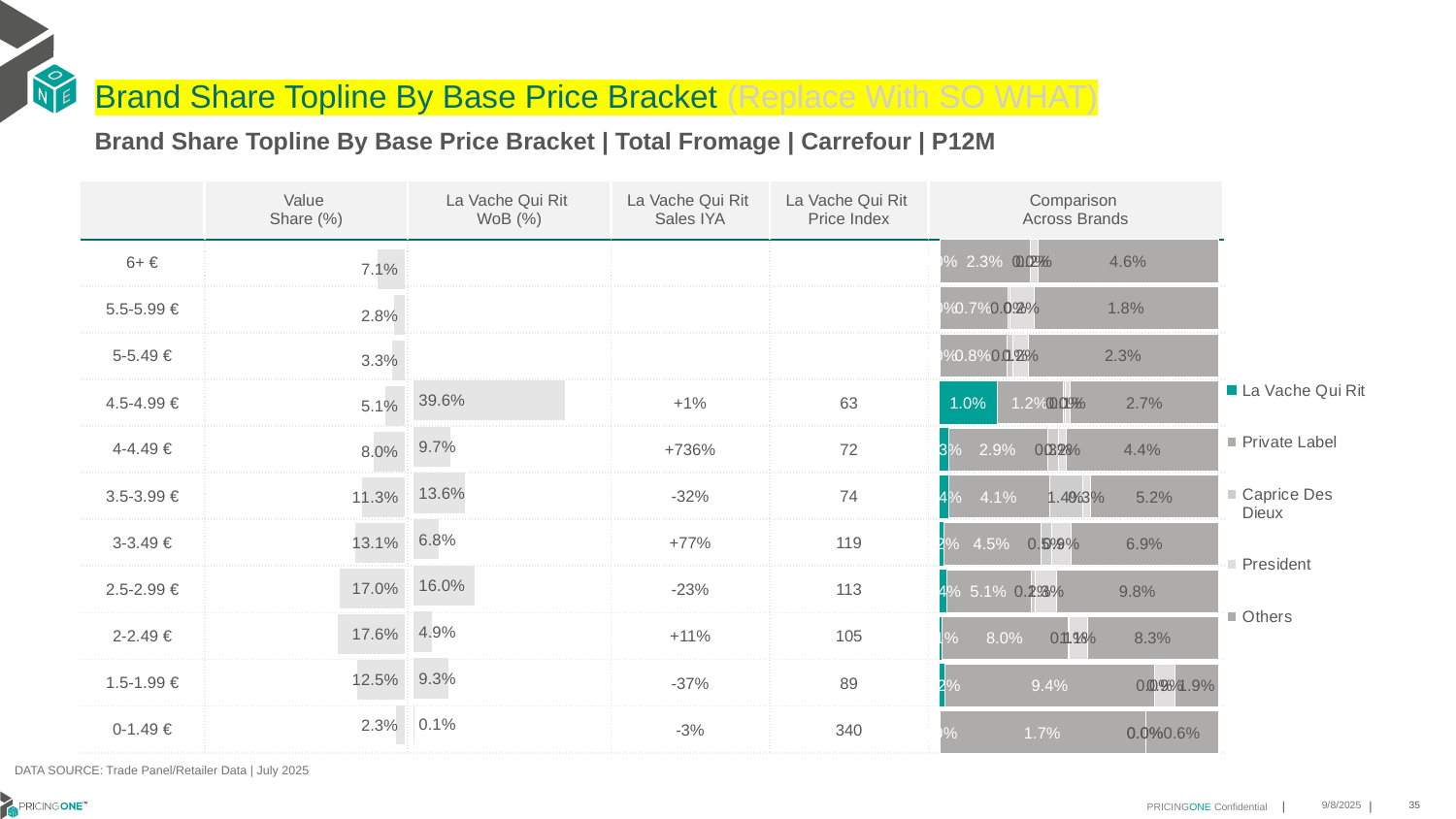

# Brand Share Topline By Base Price Bracket (Replace With SO WHAT)
Brand Share Topline By Base Price Bracket | Total Fromage | Carrefour | P12M
|  | Value Share (%) | La Vache Qui Rit WoB (%) | La Vache Qui Rit Sales IYA | La Vache Qui Rit Price Index | Comparison Across Brands |
| --- | --- | --- | --- | --- | --- |
| 6+ € |  |  |  |  |  |
| 5.5-5.99 € |  |  |  |  |  |
| 5-5.49 € |  |  |  |  |  |
| 4.5-4.99 € |  |  | +1% | 63 |  |
| 4-4.49 € |  |  | +736% | 72 |  |
| 3.5-3.99 € |  |  | -32% | 74 |  |
| 3-3.49 € |  |  | +77% | 119 |  |
| 2.5-2.99 € |  |  | -23% | 113 |  |
| 2-2.49 € |  |  | +11% | 105 |  |
| 1.5-1.99 € |  |  | -37% | 89 |  |
| 0-1.49 € |  |  | -3% | 340 |  |

### Chart

| Category | La Vache Qui Rit | Private Label | Caprice Des Dieux | President | Others |
|---|---|---|---|---|---|
| 6+ € | 1.6896356463240782e-06 | 0.02306918836252955 | 2.6949239404878965e-08 | 0.0018179328086945236 | 0.0458083097906207 |
| 5.5-5.99 € | 3.9607215488988784e-07 | 0.0067719151245464616 | 0.0001458582667390066 | 0.0024154203123220035 | 0.018287343088410846 |
| 5-5.49 € | 2.7463724884426656e-06 | 0.008022646474842878 | 0.0007041403435377159 | 0.001839366437101204 | 0.022650851236029522 |
| 4.5-4.99 € | 0.010401641215212906 | 0.012031283771403632 | 0.0003695565532463419 | 0.0009686046628284499 | 0.026902797698948176 |
| 4-4.49 € | 0.0025501673259900166 | 0.02854363725578982 | 0.0033291007919560734 | 0.002224397570271275 | 0.04385117599396379 |
| 3.5-3.99 € | 0.0035556965300212423 | 0.040881534773557035 | 0.013581920957382672 | 0.0032821535836255375 | 0.05170823654217968 |
| 3-3.49 € | 0.0017860739078562468 | 0.04546213292752352 | 0.005299203705915674 | 0.009020417564499972 | 0.06898045649733116 |
| 2.5-2.99 € | 0.004207288306650299 | 0.05148764885121456 | 0.002363480144909 | 0.013447783159853934 | 0.09849068947264834 |
| 2-2.49 € | 0.0012870907741153095 | 0.07984020946647484 | 0.0007666037806165154 | 0.011212361717378827 | 0.08285730829747359 |
| 1.5-1.99 € | 0.0024358421192855737 | 0.09379501561649217 | 4.107717400198218e-07 | 0.009125616778769581 | 0.019393962972667864 |
| 0-1.49 € | 1.3201860733917374e-05 | 0.01696199827728212 | 4.954576832406082e-06 | 1.6332872366593312e-08 | 0.006040495617582061 |

### Chart

| Category | Value Share |
|---|---|
|  | 0.07069714754673051 |

### Chart

| Category | Brand WoB % |
|---|---|
|  | None |
DATA SOURCE: Trade Panel/Retailer Data | July 2025

9/8/2025
35